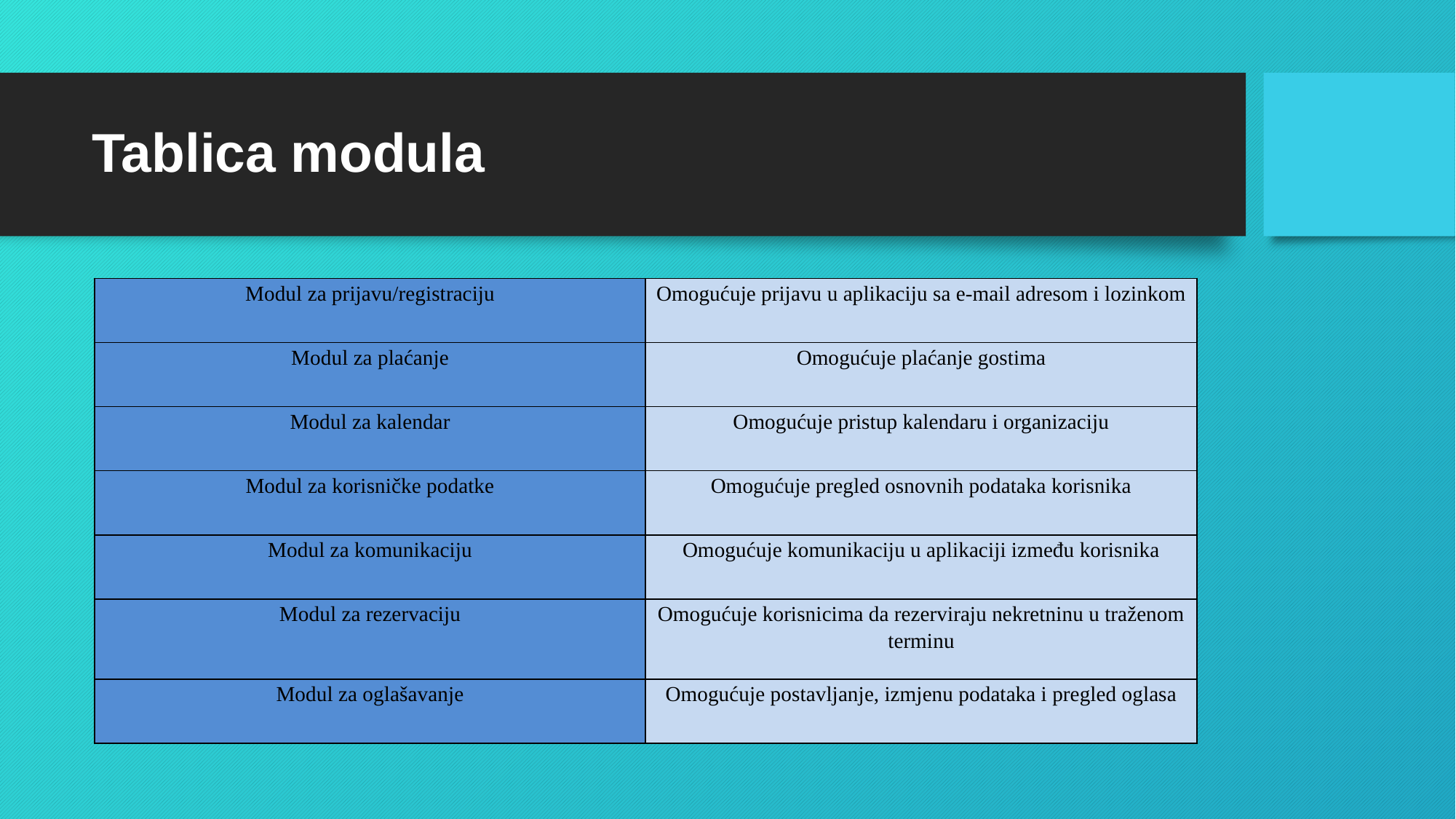

# Tablica modula
| Modul za prijavu/registraciju | Omogućuje prijavu u aplikaciju sa e-mail adresom i lozinkom |
| --- | --- |
| Modul za plaćanje | Omogućuje plaćanje gostima |
| Modul za kalendar | Omogućuje pristup kalendaru i organizaciju |
| Modul za korisničke podatke | Omogućuje pregled osnovnih podataka korisnika |
| Modul za komunikaciju | Omogućuje komunikaciju u aplikaciji između korisnika |
| Modul za rezervaciju | Omogućuje korisnicima da rezerviraju nekretninu u traženom terminu |
| Modul za oglašavanje | Omogućuje postavljanje, izmjenu podataka i pregled oglasa |